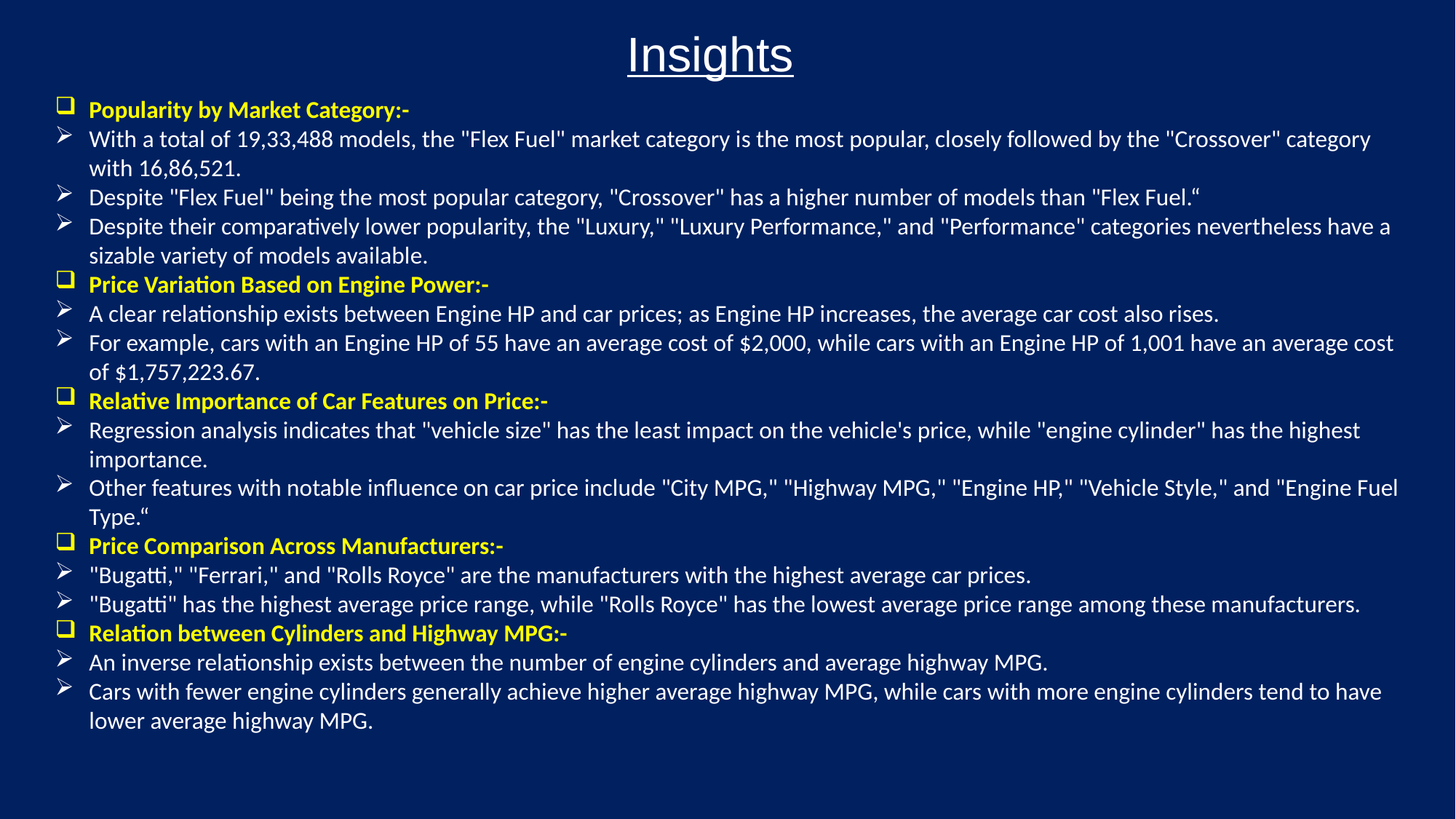

Insights
Popularity by Market Category:-
With a total of 19,33,488 models, the "Flex Fuel" market category is the most popular, closely followed by the "Crossover" category with 16,86,521.
Despite "Flex Fuel" being the most popular category, "Crossover" has a higher number of models than "Flex Fuel.“
Despite their comparatively lower popularity, the "Luxury," "Luxury Performance," and "Performance" categories nevertheless have a sizable variety of models available.
Price Variation Based on Engine Power:-
A clear relationship exists between Engine HP and car prices; as Engine HP increases, the average car cost also rises.
For example, cars with an Engine HP of 55 have an average cost of $2,000, while cars with an Engine HP of 1,001 have an average cost of $1,757,223.67.
Relative Importance of Car Features on Price:-
Regression analysis indicates that "vehicle size" has the least impact on the vehicle's price, while "engine cylinder" has the highest importance.
Other features with notable influence on car price include "City MPG," "Highway MPG," "Engine HP," "Vehicle Style," and "Engine Fuel Type.“
Price Comparison Across Manufacturers:-
"Bugatti," "Ferrari," and "Rolls Royce" are the manufacturers with the highest average car prices.
"Bugatti" has the highest average price range, while "Rolls Royce" has the lowest average price range among these manufacturers.
Relation between Cylinders and Highway MPG:-
An inverse relationship exists between the number of engine cylinders and average highway MPG.
Cars with fewer engine cylinders generally achieve higher average highway MPG, while cars with more engine cylinders tend to have lower average highway MPG.